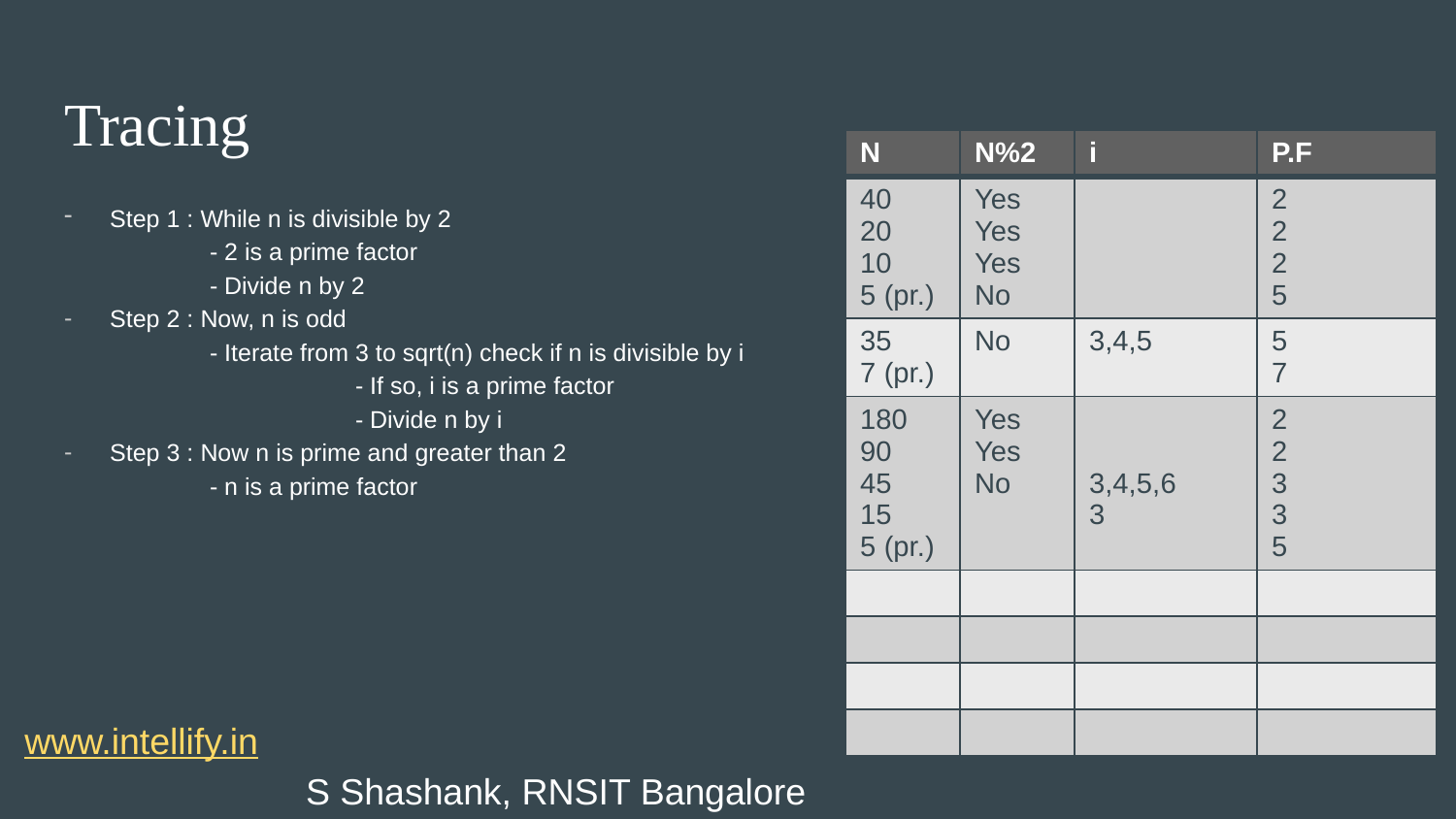

Tracing
| N | N%2 | i | P.F |
| --- | --- | --- | --- |
| 40 20 10 5 (pr.) | Yes Yes Yes No |  | 2 2 2 5 |
| 35 7 (pr.) | No | 3,4,5 | 5 7 |
| 180 90 45 15 5 (pr.) | Yes Yes No | 3,4,5,6 3 | 2 2 3 3 5 |
|  |  |  |  |
|  |  |  |  |
|  |  |  |  |
|  |  |  |  |
Step 1 : While n is divisible by 2
 	- 2 is a prime factor
	- Divide n by 2
Step 2 : Now, n is odd
	- Iterate from 3 to sqrt(n) check if n is divisible by i
		- If so, i is a prime factor
		- Divide n by i
Step 3 : Now n is prime and greater than 2
	- n is a prime factor

 www.intellify.in							   			S Shashank, RNSIT Bangalore